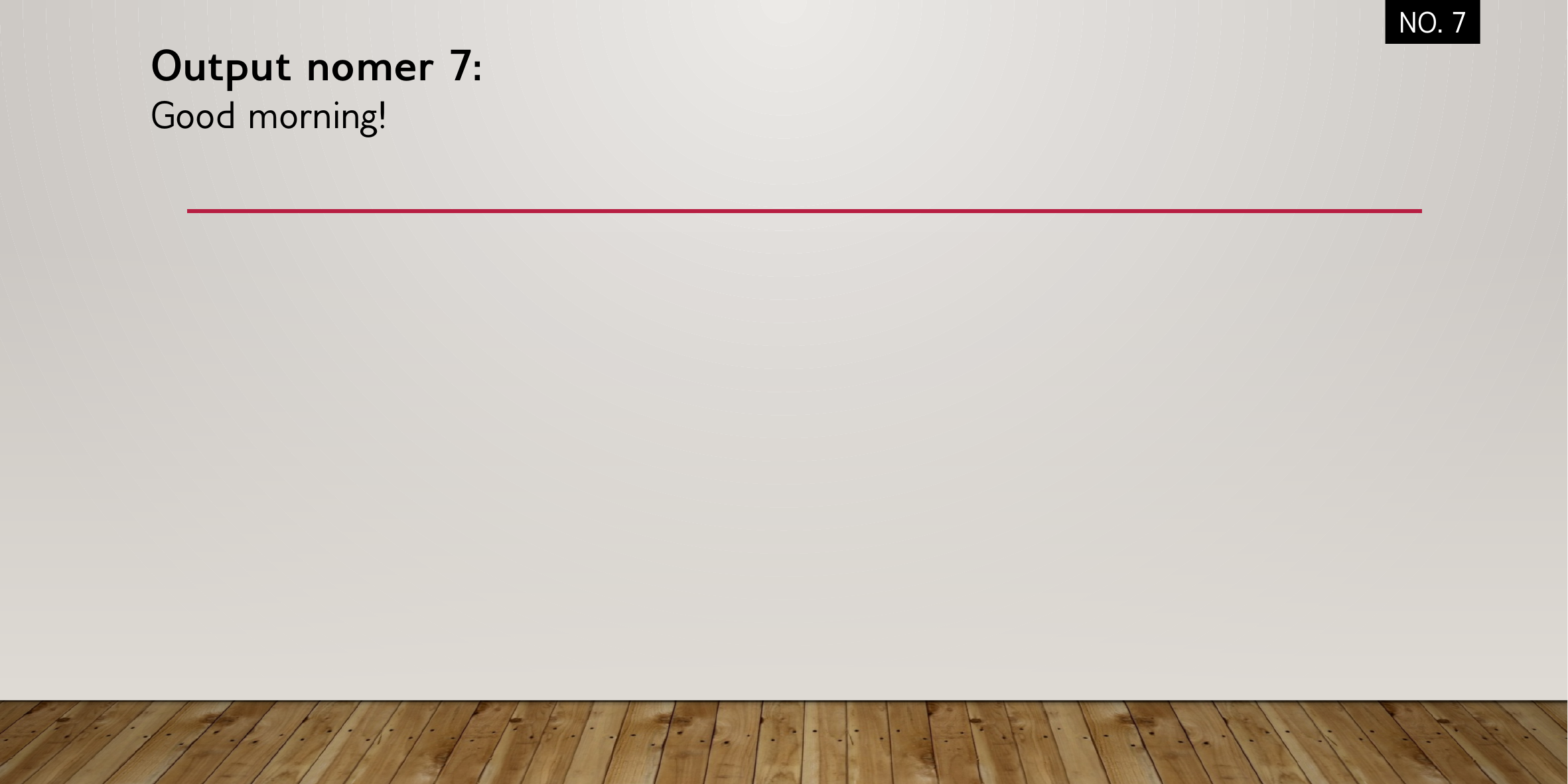

NO. 7
Output nomer 7:
Good morning!